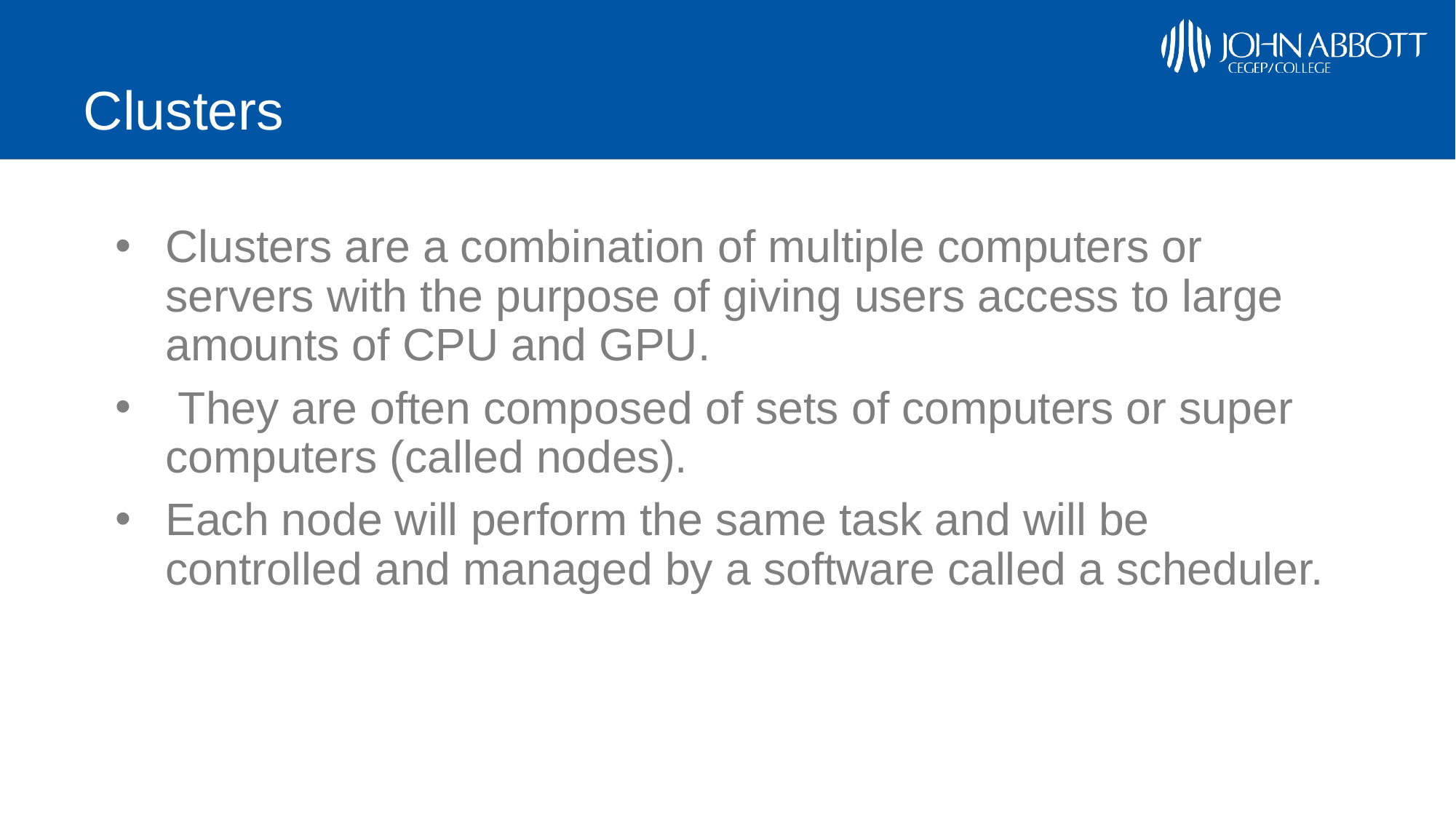

# Clusters
Clusters are a combination of multiple computers or servers with the purpose of giving users access to large amounts of CPU and GPU.
 They are often composed of sets of computers or super computers (called nodes).
Each node will perform the same task and will be controlled and managed by a software called a scheduler.